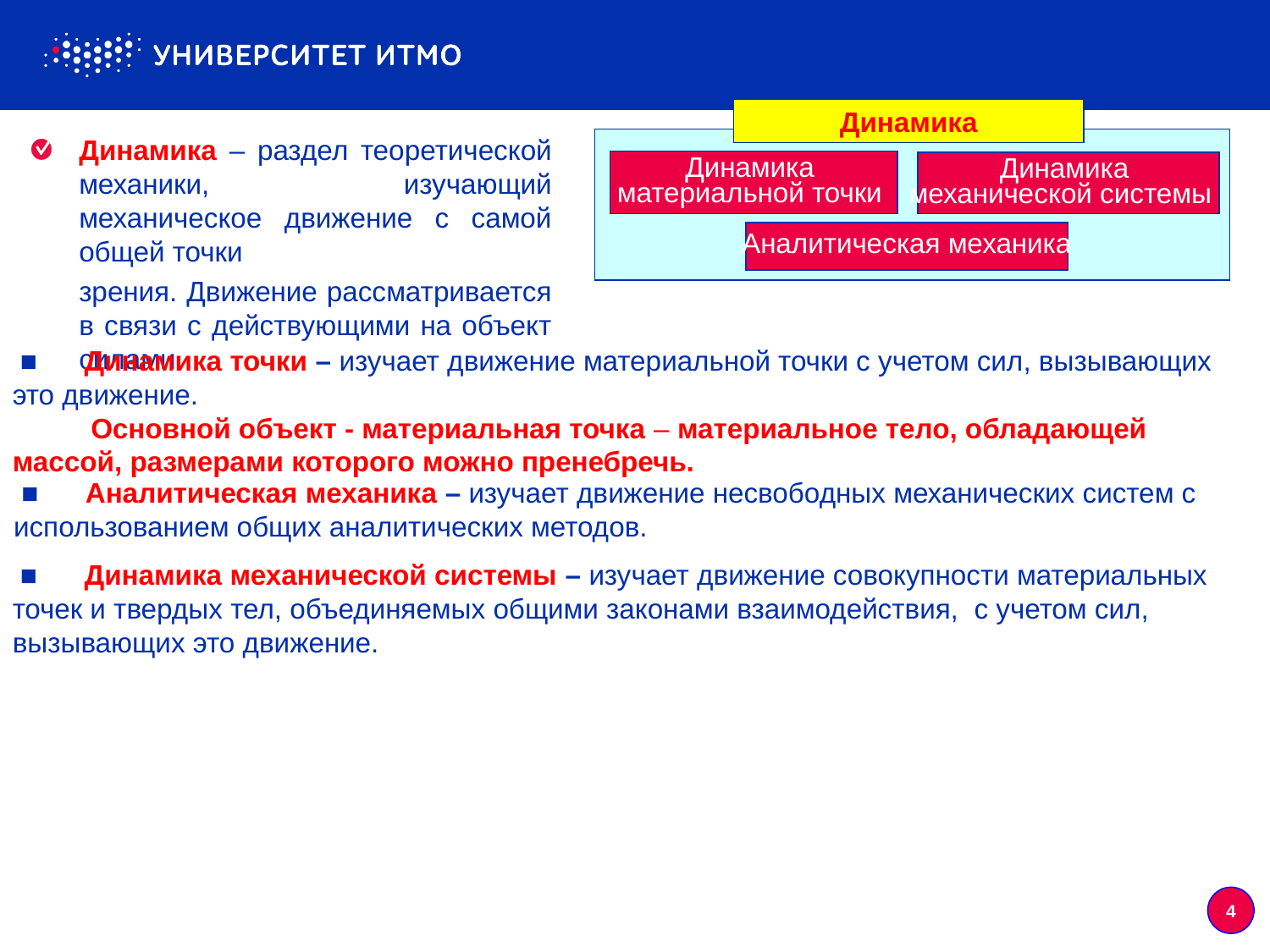

Динамика
Динамика – раздел теоретической механики, изучающий механическое движение с самой общей точки
	зрения. Движение рассматривается в связи с действующими на объект силами.

Динамика
материальной точки
Динамика
механической системы
Аналитическая механика
 ■      Динамика точки – изучает движение материальной точки с учетом сил, вызывающих это движение.
          Основной объект - материальная точка – материальное тело, обладающей массой, размерами которого можно пренебречь.
 ■      Аналитическая механика – изучает движение несвободных механических систем с использованием общих аналитических методов.
 ■      Динамика механической системы – изучает движение совокупности материальных точек и твердых тел, объединяемых общими законами взаимодействия,  с учетом сил, вызывающих это движение.
4